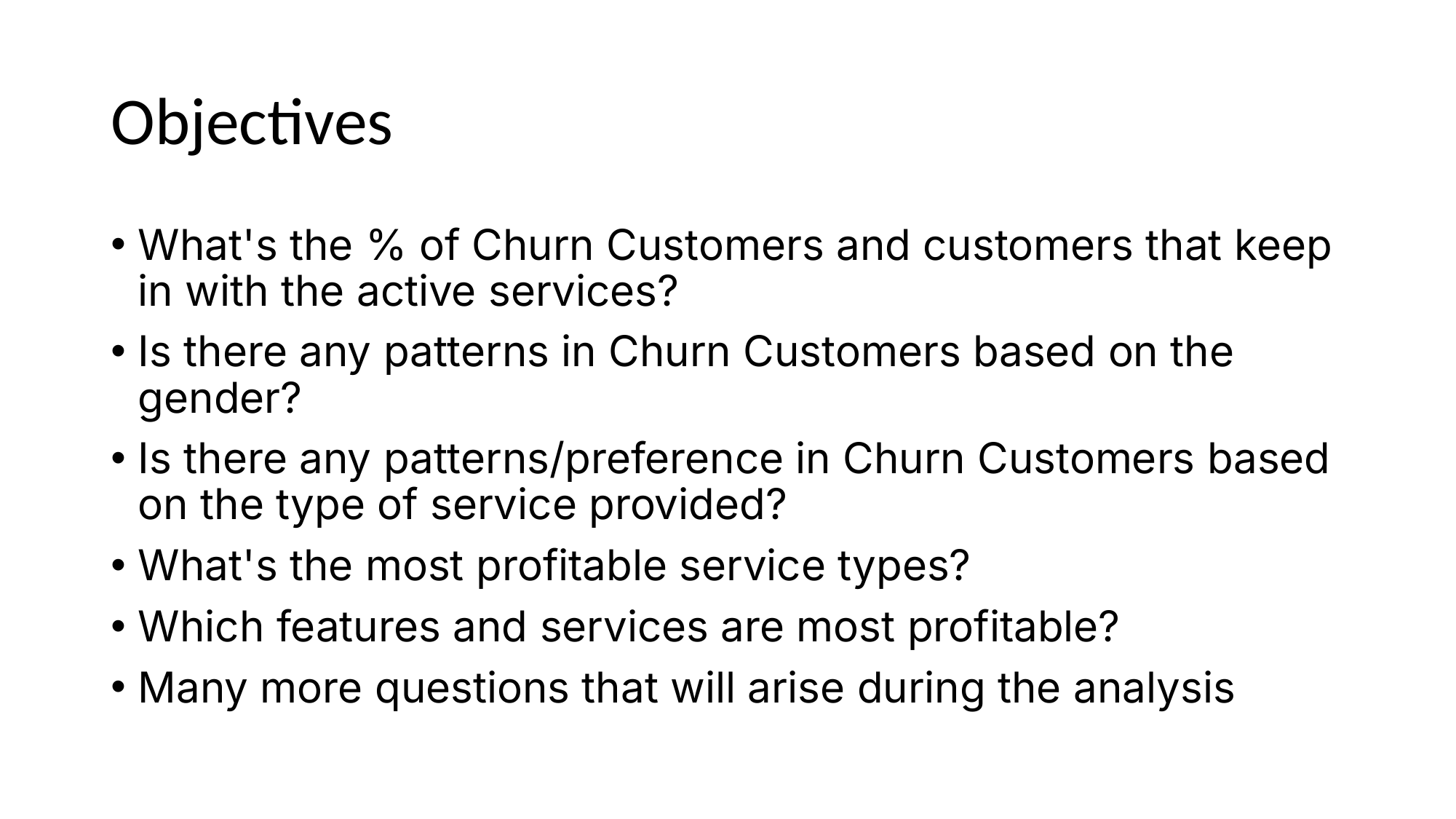

# Objectives
What's the % of Churn Customers and customers that keep in with the active services?
Is there any patterns in Churn Customers based on the gender?
Is there any patterns/preference in Churn Customers based on the type of service provided?
What's the most profitable service types?
Which features and services are most profitable?
Many more questions that will arise during the analysis